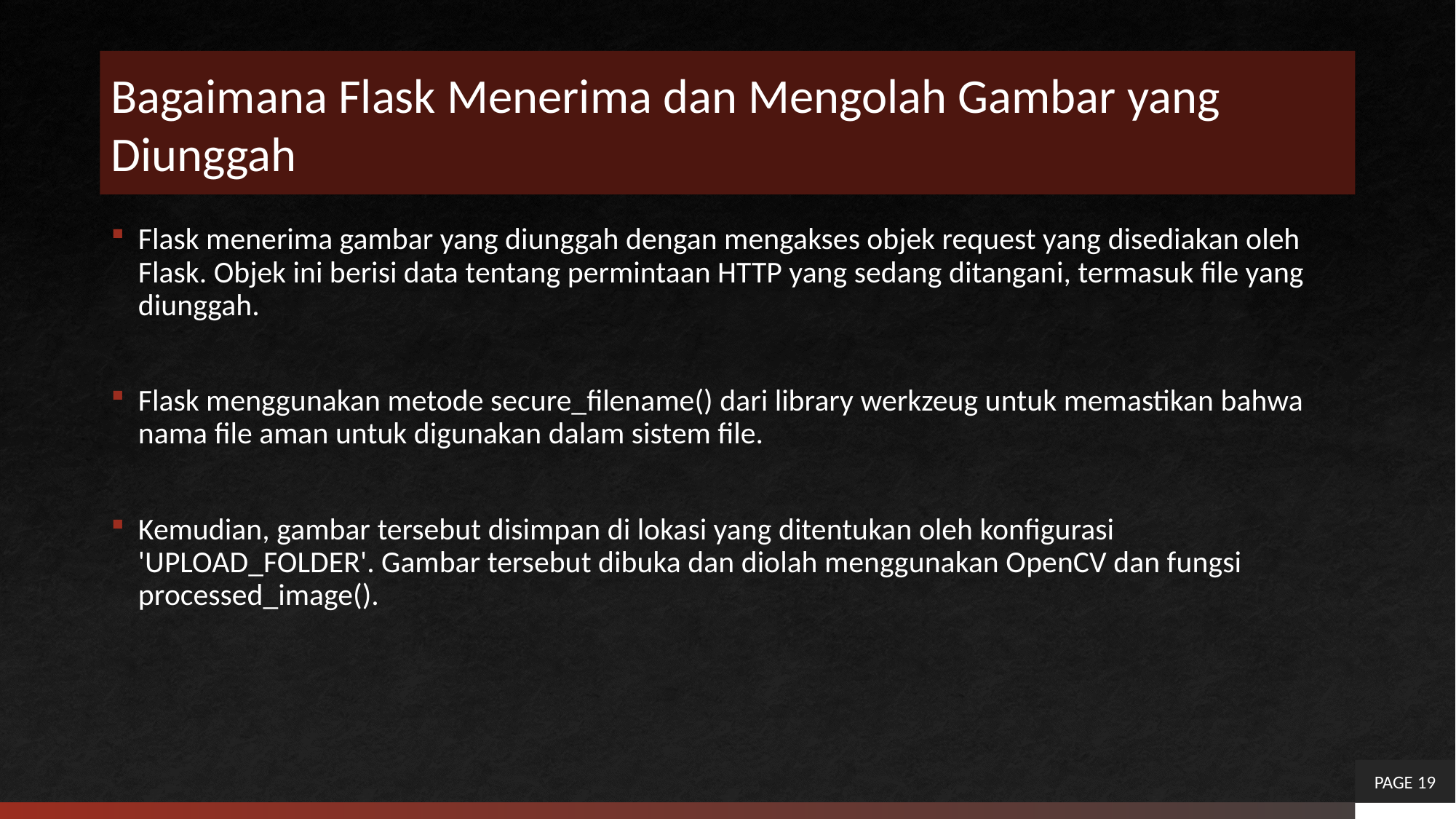

# Bagaimana Flask Menerima dan Mengolah Gambar yang Diunggah
Flask menerima gambar yang diunggah dengan mengakses objek request yang disediakan oleh Flask. Objek ini berisi data tentang permintaan HTTP yang sedang ditangani, termasuk file yang diunggah.

Flask menggunakan metode secure_filename() dari library werkzeug untuk memastikan bahwa nama file aman untuk digunakan dalam sistem file.

Kemudian, gambar tersebut disimpan di lokasi yang ditentukan oleh konfigurasi 'UPLOAD_FOLDER'. Gambar tersebut dibuka dan diolah menggunakan OpenCV dan fungsi processed_image().

PAGE 19